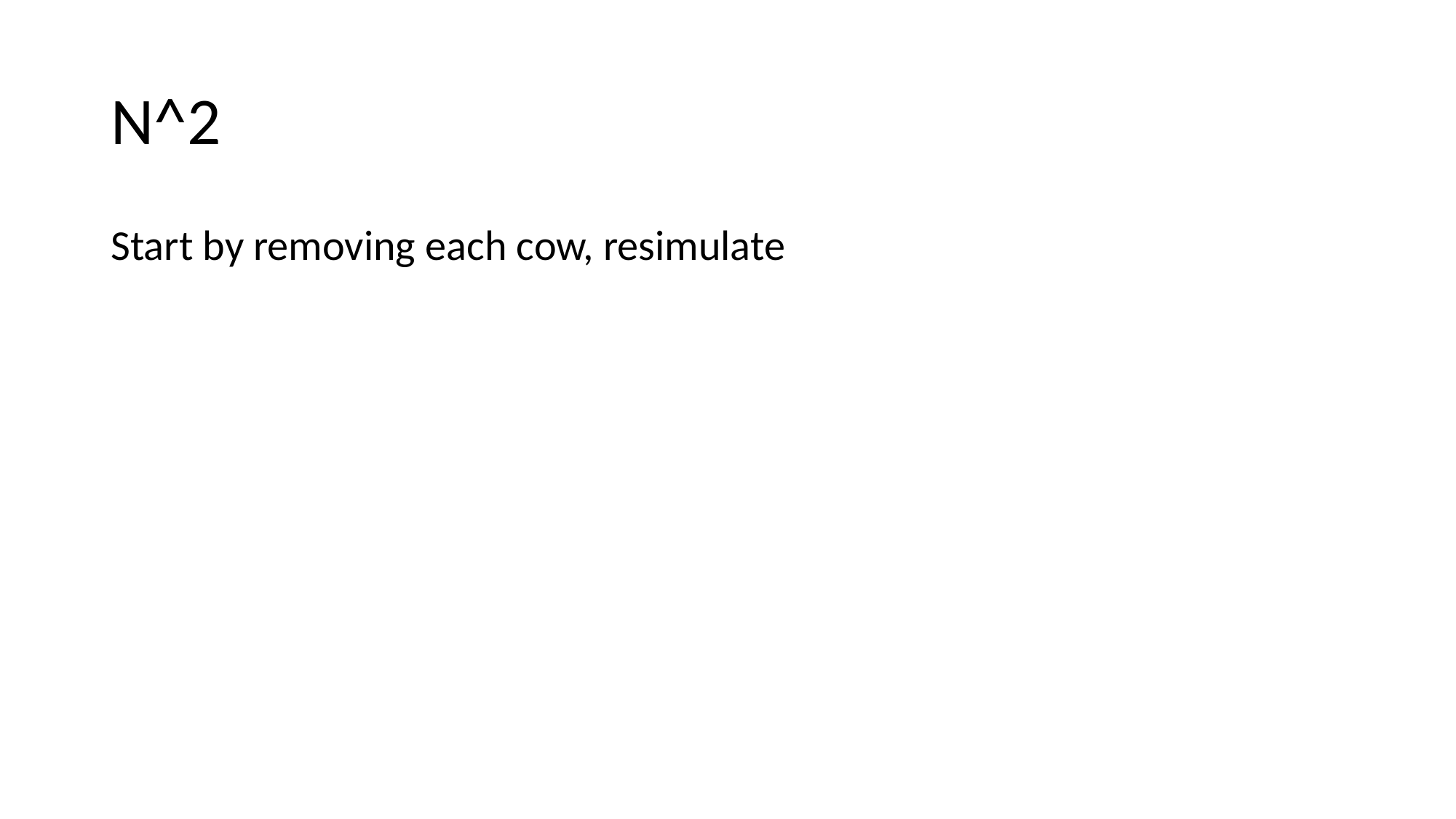

# N^2
Start by removing each cow, resimulate